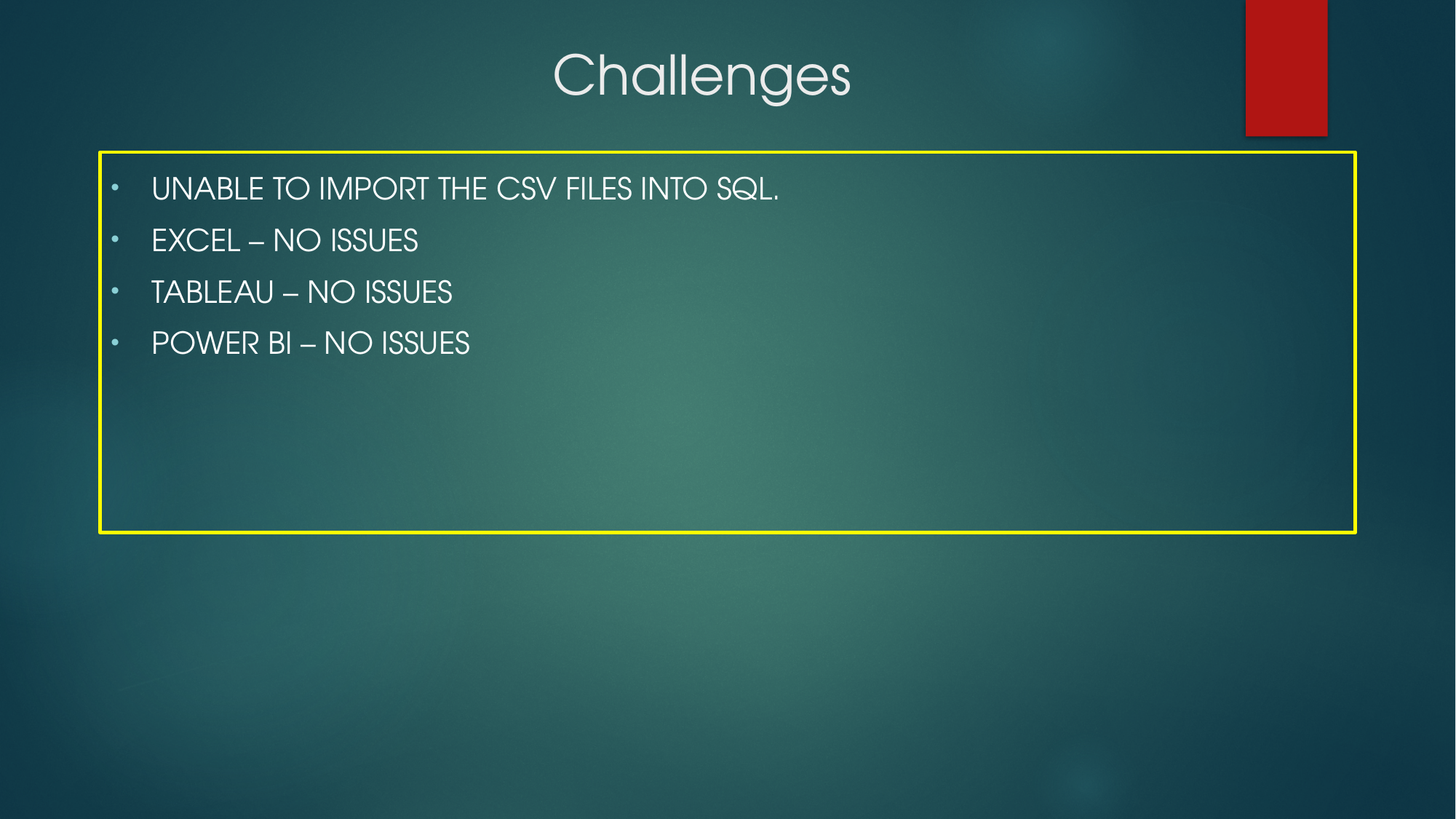

# Challenges
Unable to import the csv files into SQL.
excel – no issues
Tableau – no issues
Power Bi – no issues